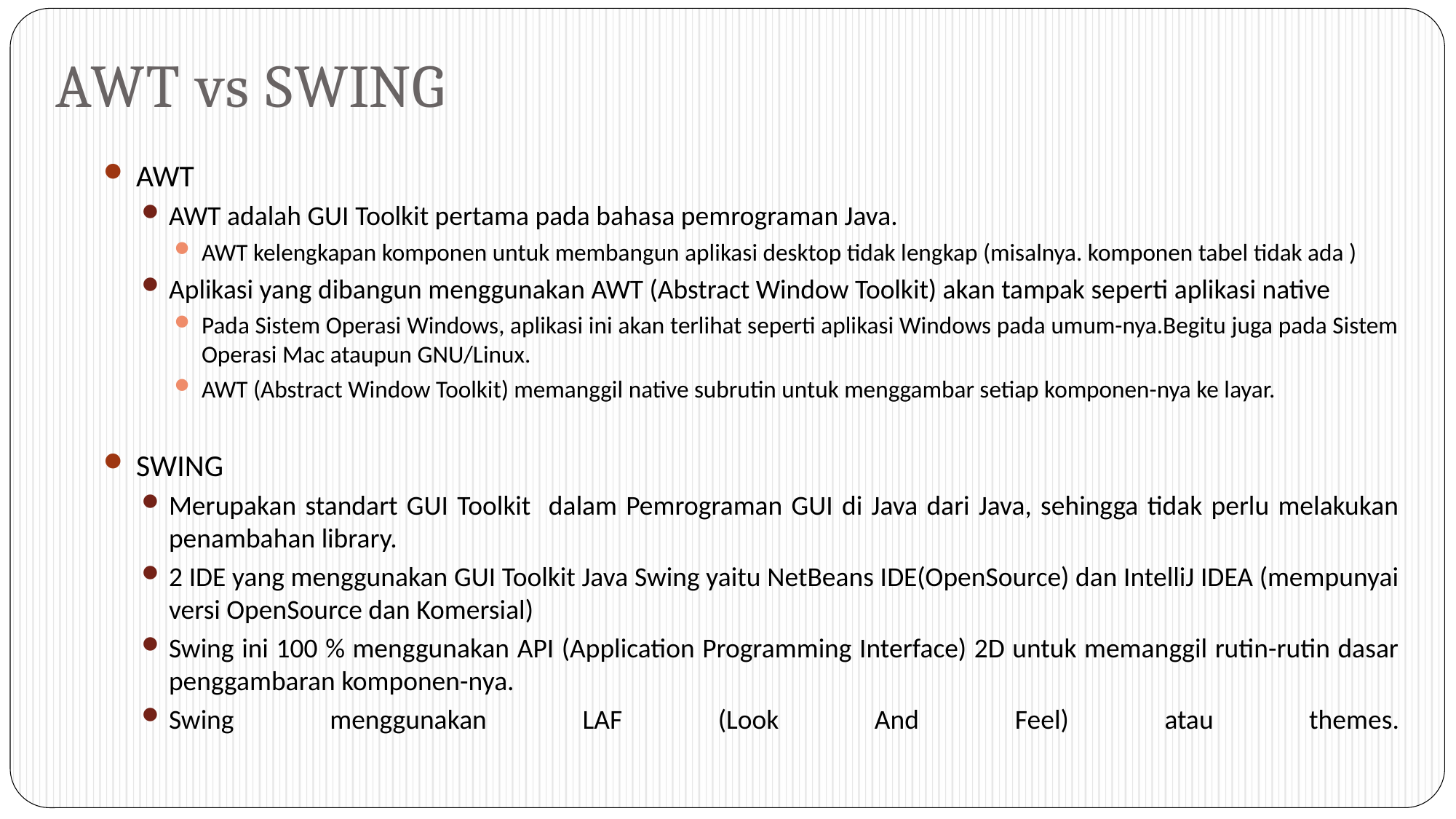

# AWT vs SWING
AWT
AWT adalah GUI Toolkit pertama pada bahasa pemrograman Java.
AWT kelengkapan komponen untuk membangun aplikasi desktop tidak lengkap (misalnya. komponen tabel tidak ada )
Aplikasi yang dibangun menggunakan AWT (Abstract Window Toolkit) akan tampak seperti aplikasi native
Pada Sistem Operasi Windows, aplikasi ini akan terlihat seperti aplikasi Windows pada umum-nya.Begitu juga pada Sistem Operasi Mac ataupun GNU/Linux.
AWT (Abstract Window Toolkit) memanggil native subrutin untuk menggambar setiap komponen-nya ke layar.

SWING
Merupakan standart GUI Toolkit  dalam Pemrograman GUI di Java dari Java, sehingga tidak perlu melakukan penambahan library.
2 IDE yang menggunakan GUI Toolkit Java Swing yaitu NetBeans IDE(OpenSource) dan IntelliJ IDEA (mempunyai versi OpenSource dan Komersial)
Swing ini 100 % menggunakan API (Application Programming Interface) 2D untuk memanggil rutin-rutin dasar penggambaran komponen-nya.
Swing menggunakan LAF (Look And Feel) atau themes.